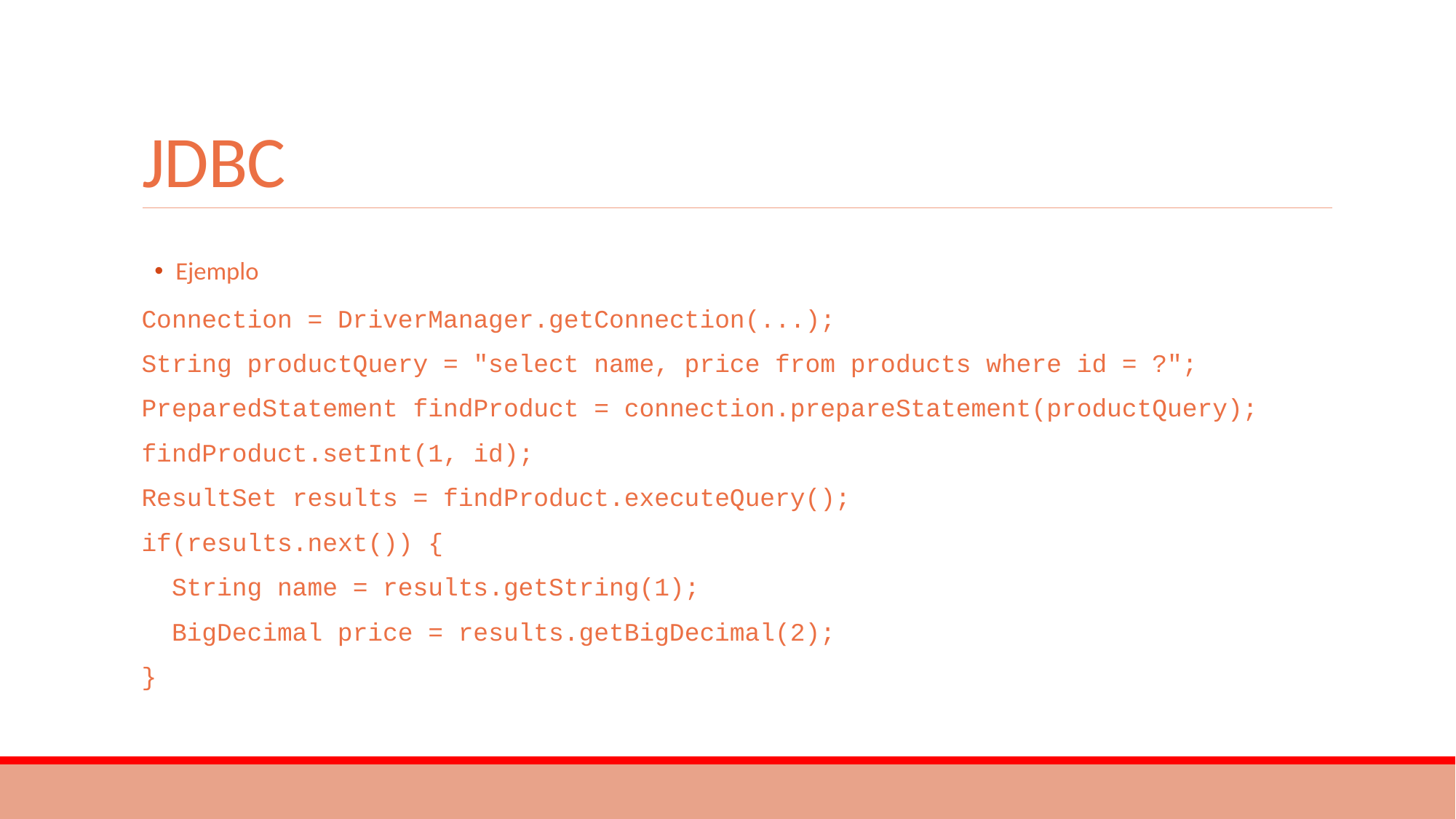

# JDBC

Ejemplo
Connection = DriverManager.getConnection(...);
String productQuery = "select name, price from products where id = ?";
PreparedStatement findProduct = connection.prepareStatement(productQuery);
findProduct.setInt(1, id);
ResultSet results = findProduct.executeQuery();
if(results.next()) {
  String name = results.getString(1);
  BigDecimal price = results.getBigDecimal(2);
}